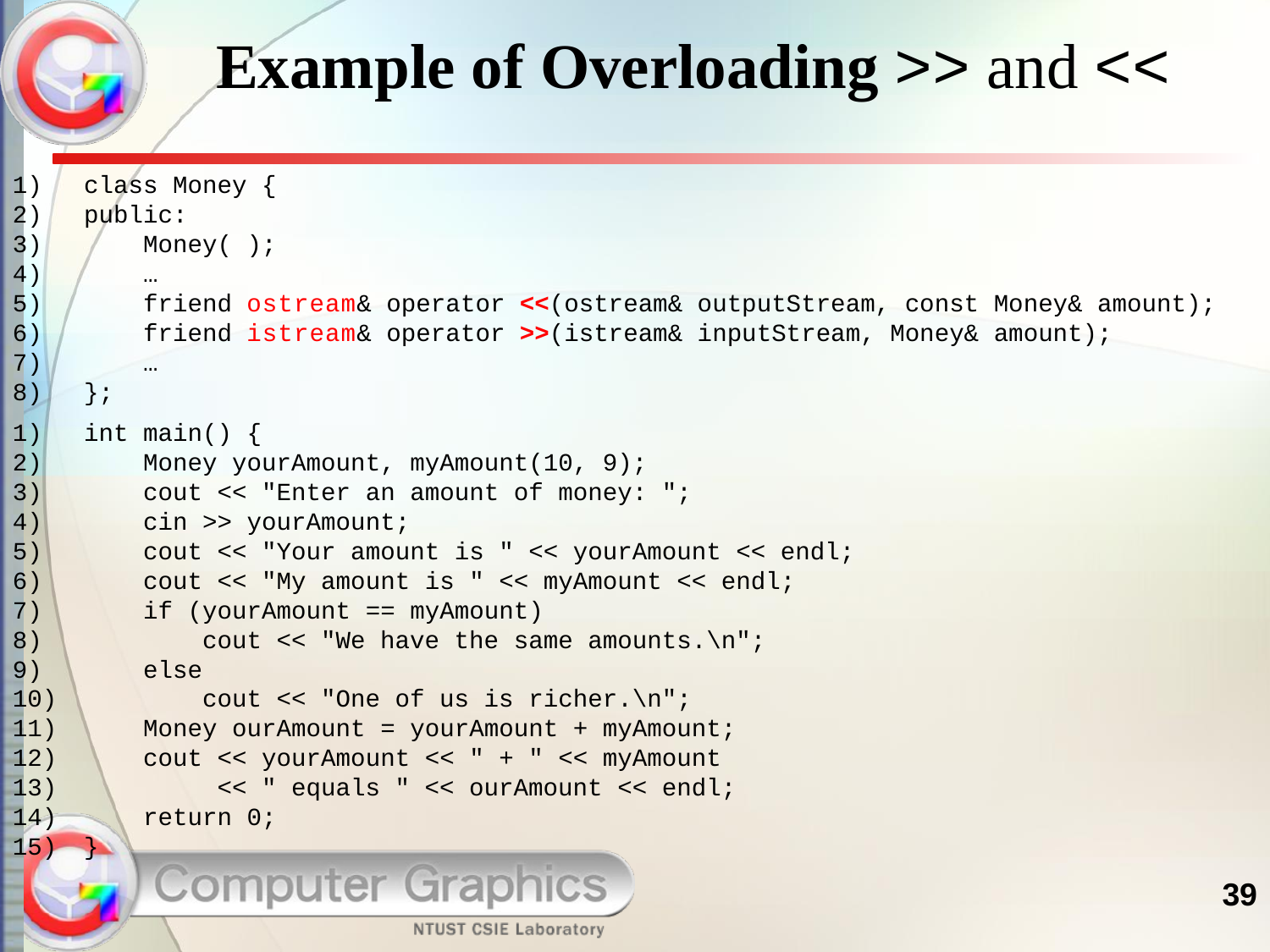

# Example of Overloading >> and <<
class Money {
public:
    Money( );
    …
    friend ostream& operator <<(ostream& outputStream, const Money& amount);
    friend istream& operator >>(istream& inputStream, Money& amount);
    …
};
int main() {
    Money yourAmount, myAmount(10, 9);
    cout << "Enter an amount of money: ";
    cin >> yourAmount;
    cout << "Your amount is " << yourAmount << endl;
    cout << "My amount is " << myAmount << endl;
    if (yourAmount == myAmount)
        cout << "We have the same amounts.\n";
    else
        cout << "One of us is richer.\n";
    Money ourAmount = yourAmount + myAmount;
    cout << yourAmount << " + " << myAmount
         << " equals " << ourAmount << endl;
    return 0;
}
39